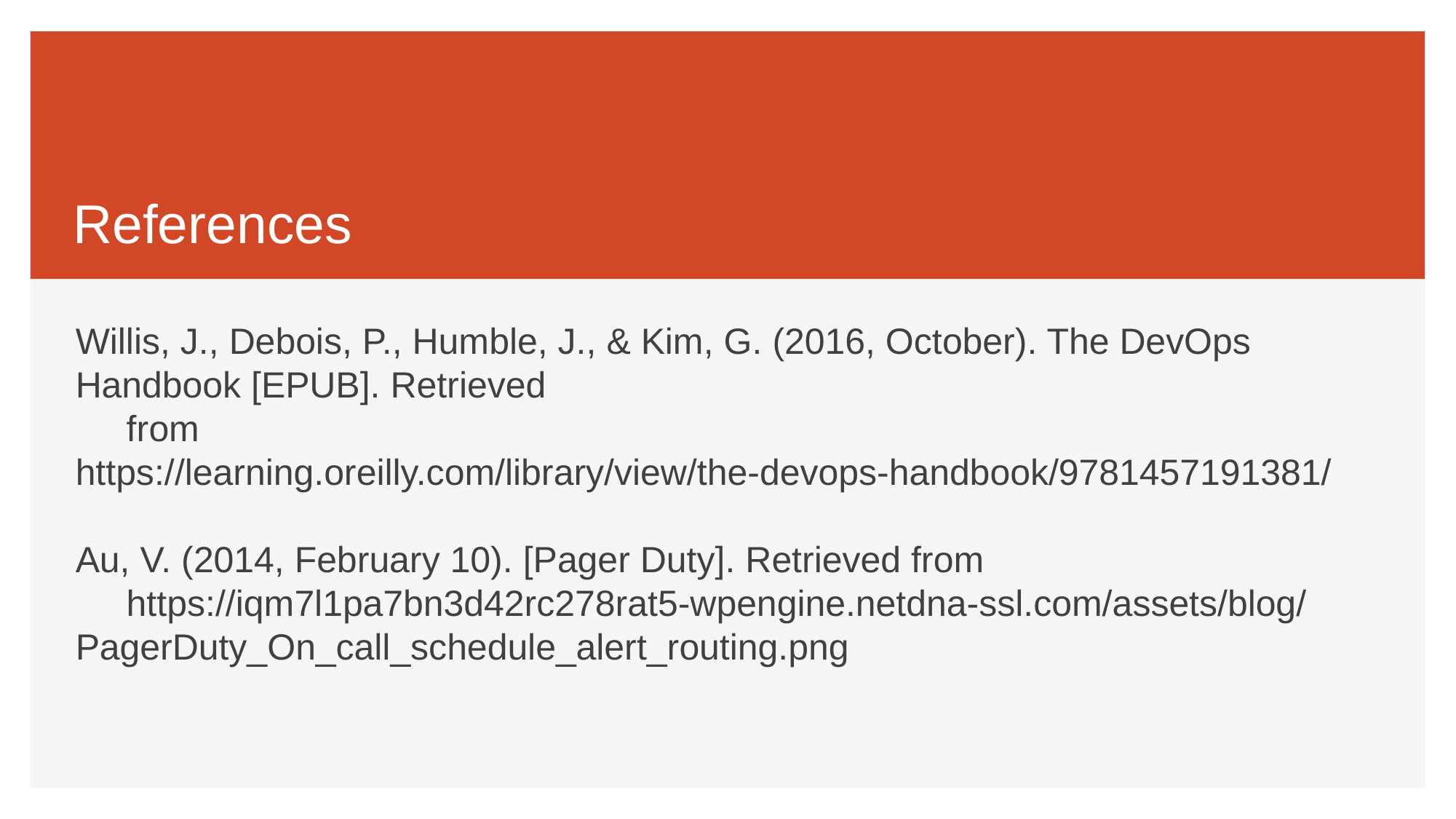

# References
Willis, J., Debois, P., Humble, J., & Kim, G. (2016, October). The DevOps Handbook [EPUB]. Retrieved
     from https://learning.oreilly.com/library/view/the-devops-handbook/9781457191381/

Au, V. (2014, February 10). [Pager Duty]. Retrieved from
     https://iqm7l1pa7bn3d42rc278rat5-wpengine.netdna-ssl.com/assets/blog/PagerDuty_On_call_schedule_alert_routing.png